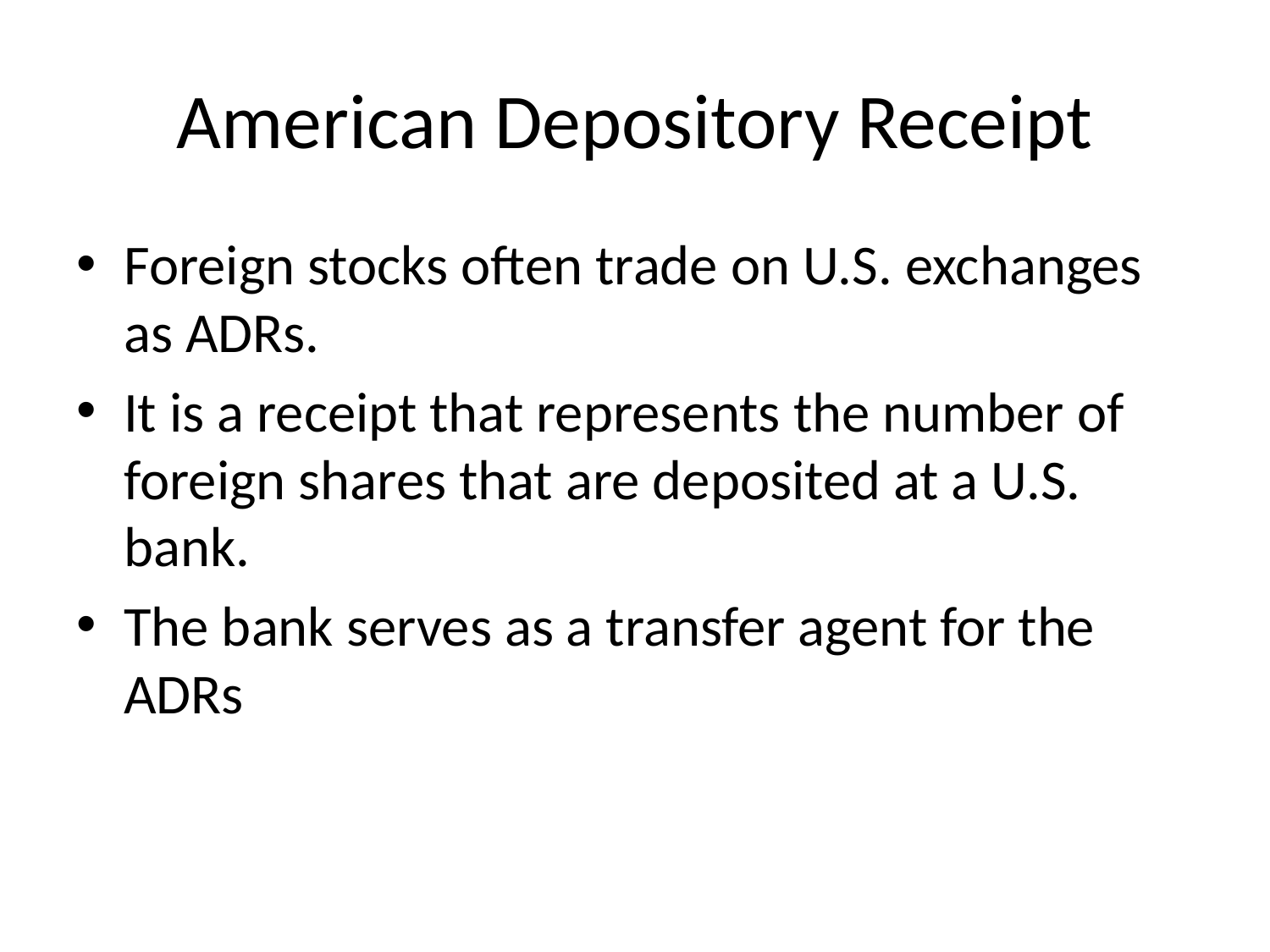

# American Depository Receipt
Foreign stocks often trade on U.S. exchanges as ADRs.
It is a receipt that represents the number of foreign shares that are deposited at a U.S. bank.
The bank serves as a transfer agent for the ADRs